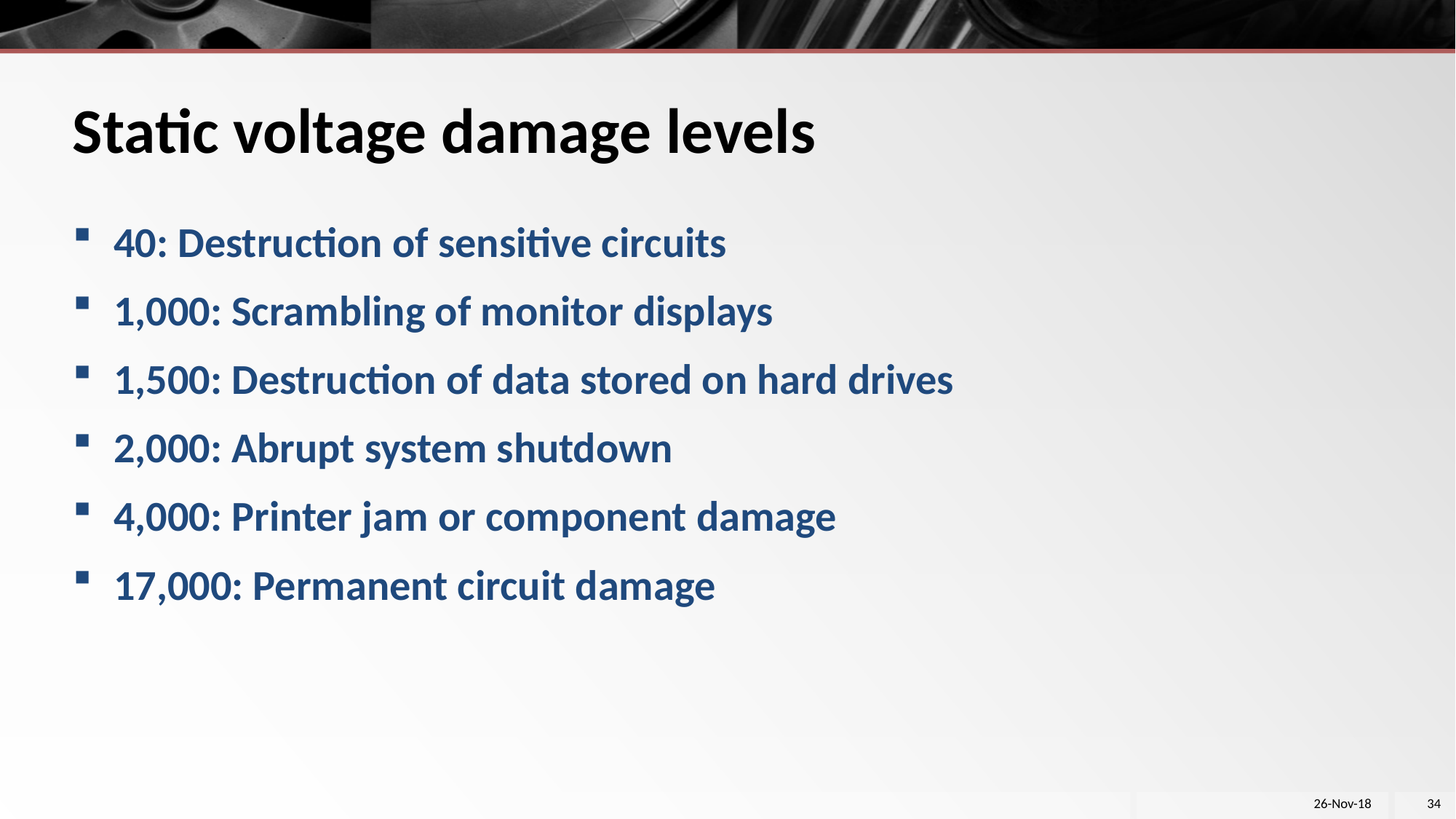

# Static voltage damage levels
40: Destruction of sensitive circuits
1,000: Scrambling of monitor displays
1,500: Destruction of data stored on hard drives
2,000: Abrupt system shutdown
4,000: Printer jam or component damage
17,000: Permanent circuit damage
26-Nov-18
34